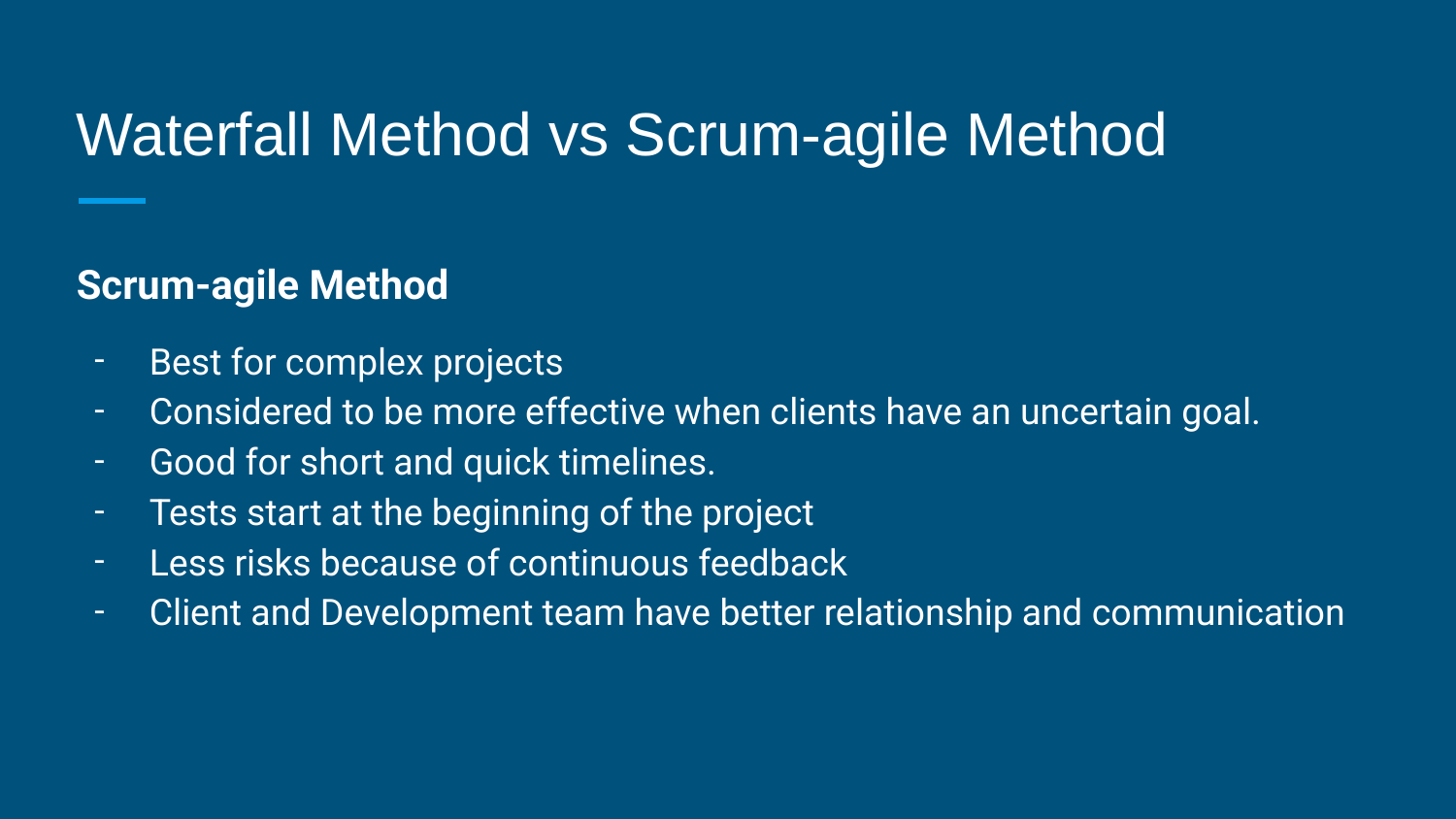

# Waterfall Method vs Scrum-agile Method
Scrum-agile Method
Best for complex projects
Considered to be more effective when clients have an uncertain goal.
Good for short and quick timelines.
Tests start at the beginning of the project
Less risks because of continuous feedback
Client and Development team have better relationship and communication